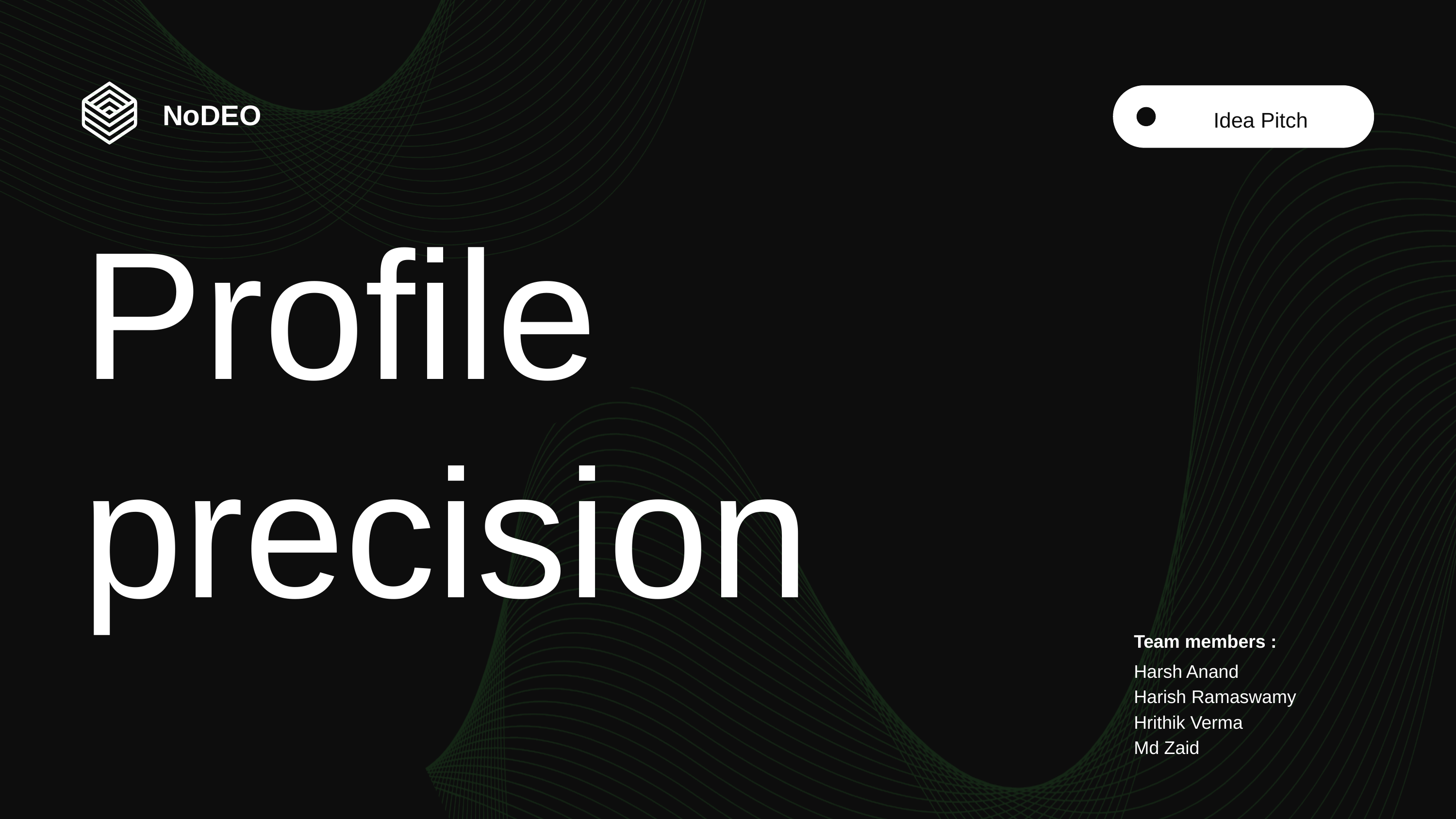

NoDEO
Idea Pitch

Profile
precision
Team members :
Harsh Anand
Harish Ramaswamy
Hrithik Verma
Md Zaid